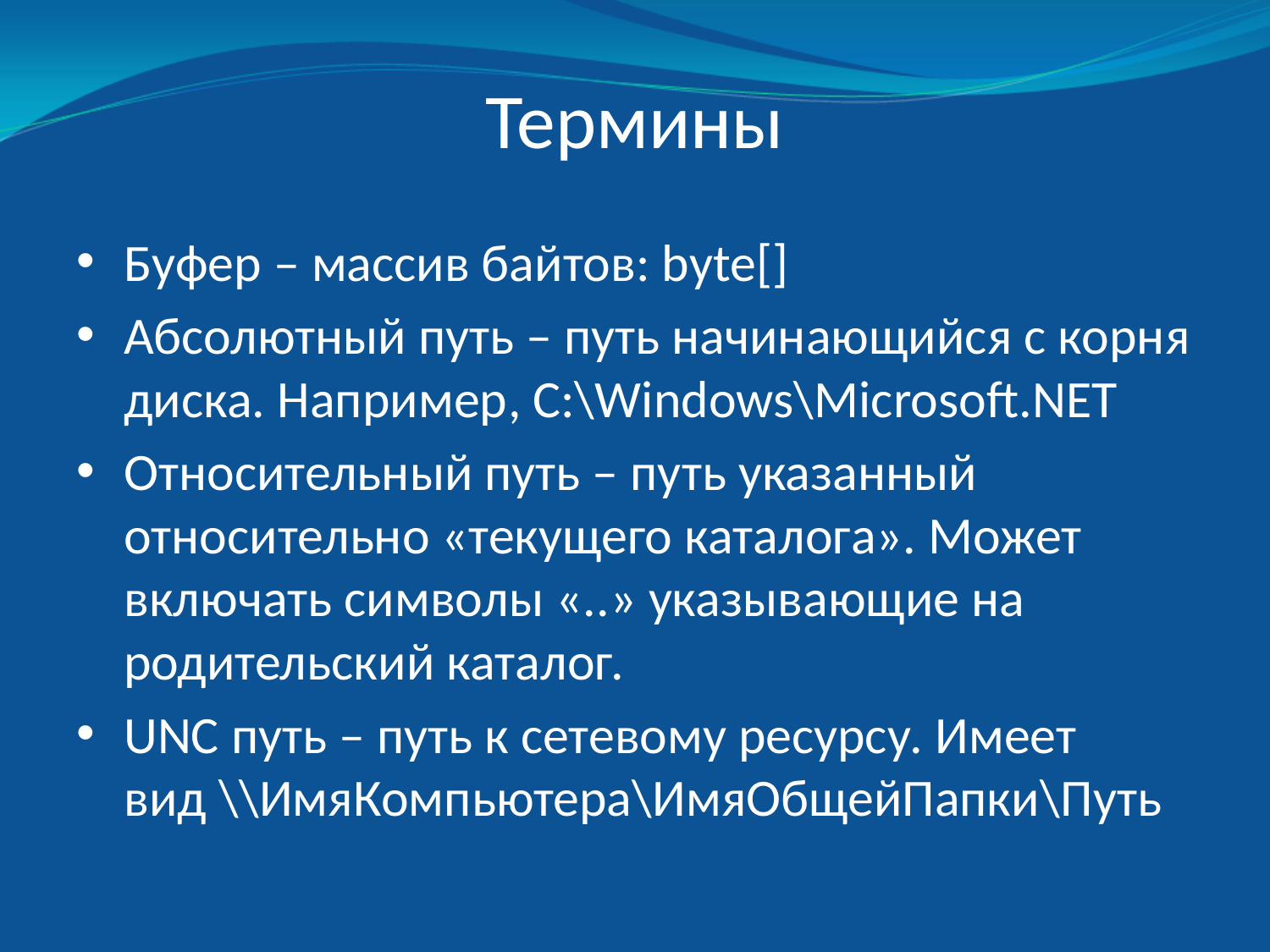

# Термины
Буфер – массив байтов: byte[]
Абсолютный путь – путь начинающийся с корня диска. Например, C:\Windows\Microsoft.NET
Относительный путь – путь указанный относительно «текущего каталога». Может включать символы «..» указывающие на родительский каталог.
UNC путь – путь к сетевому ресурсу. Имеет вид \\ИмяКомпьютера\ИмяОбщейПапки\Путь